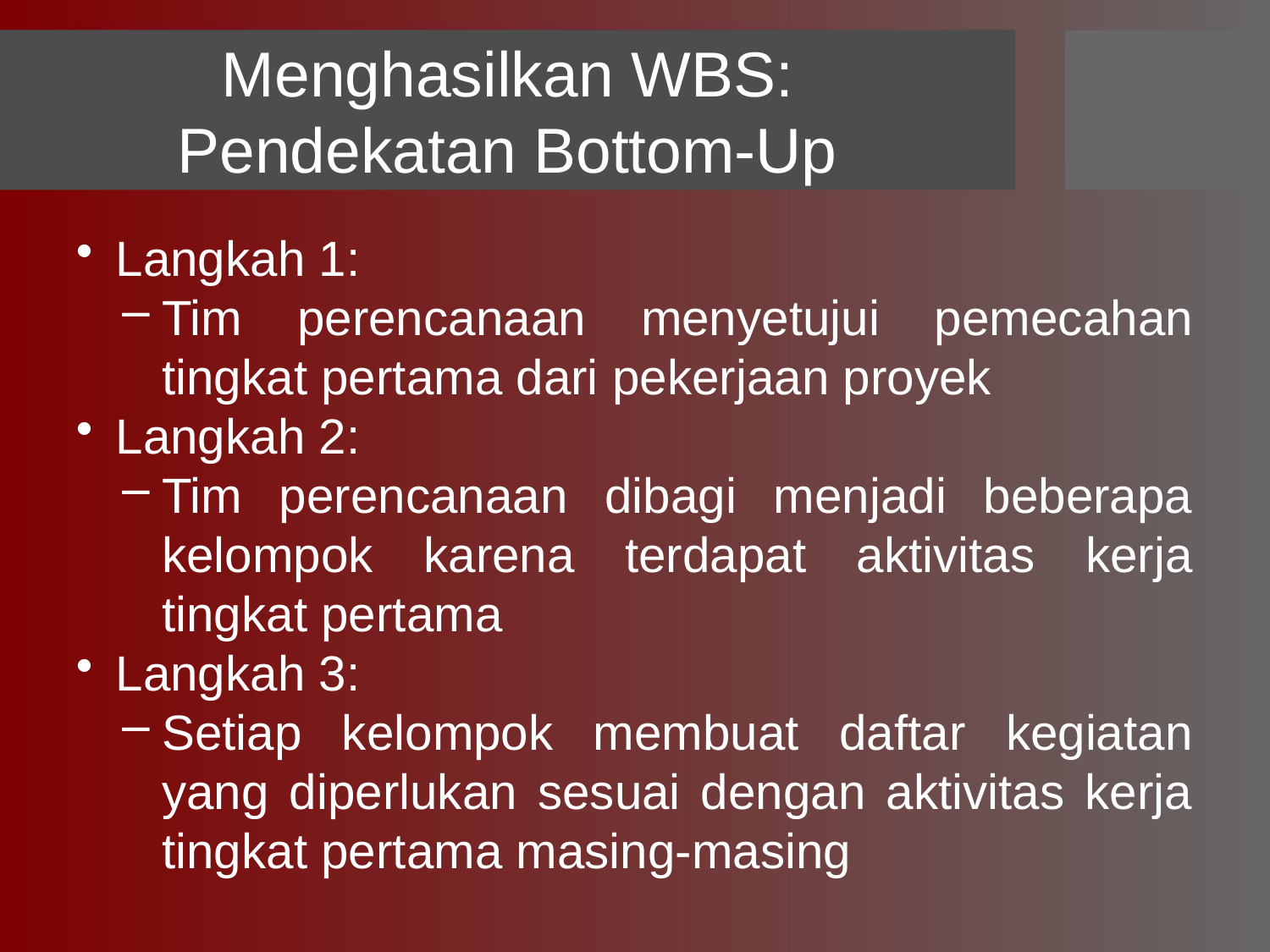

# Menghasilkan WBS:
Pendekatan Bottom-Up
Langkah 1:
Tim perencanaan menyetujui pemecahan tingkat pertama dari pekerjaan proyek
Langkah 2:
Tim perencanaan dibagi menjadi beberapa kelompok karena terdapat aktivitas kerja tingkat pertama
Langkah 3:
Setiap kelompok membuat daftar kegiatan yang diperlukan sesuai dengan aktivitas kerja tingkat pertama masing-masing